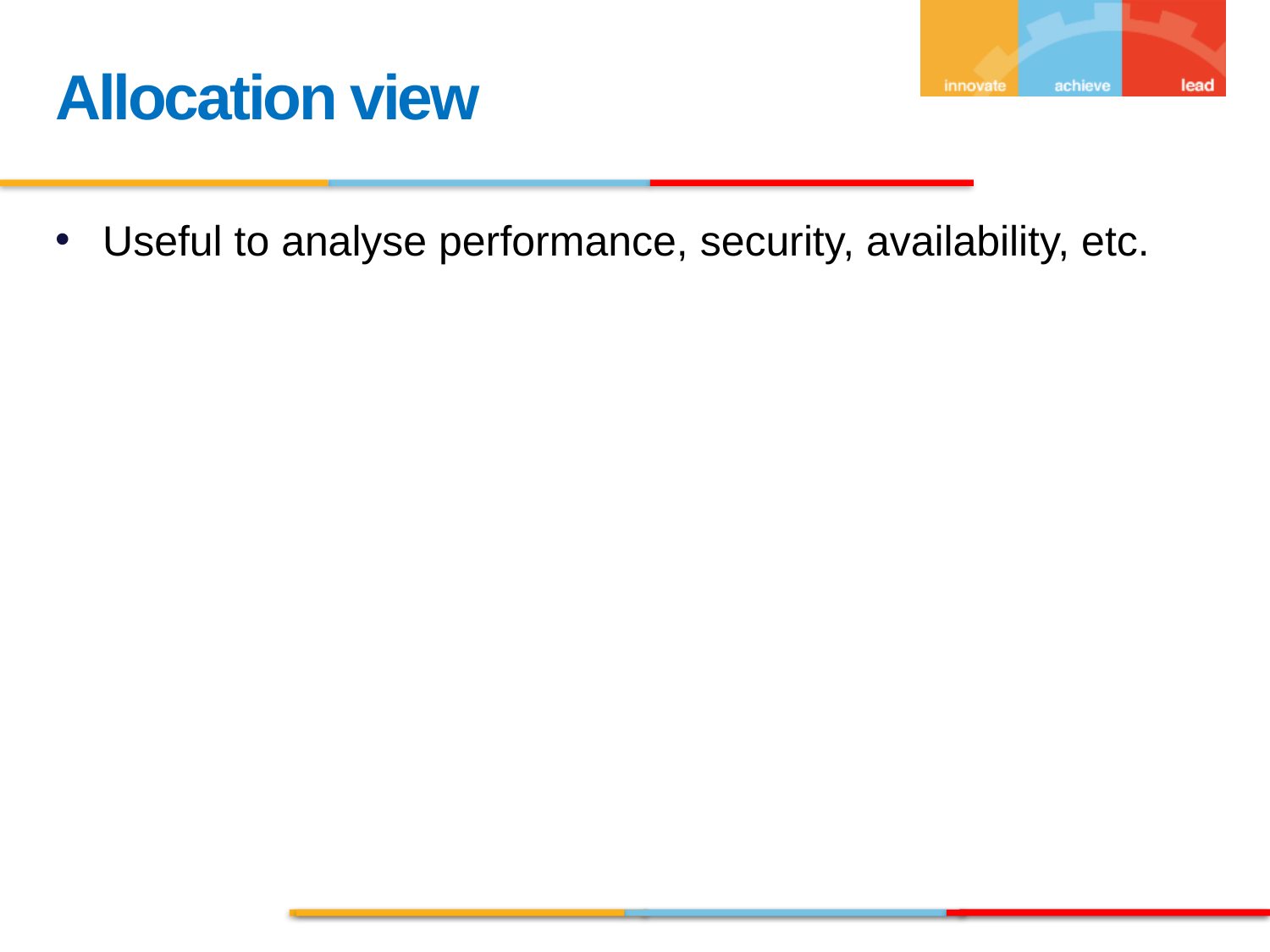

Allocation view
Useful to analyse performance, security, availability, etc.